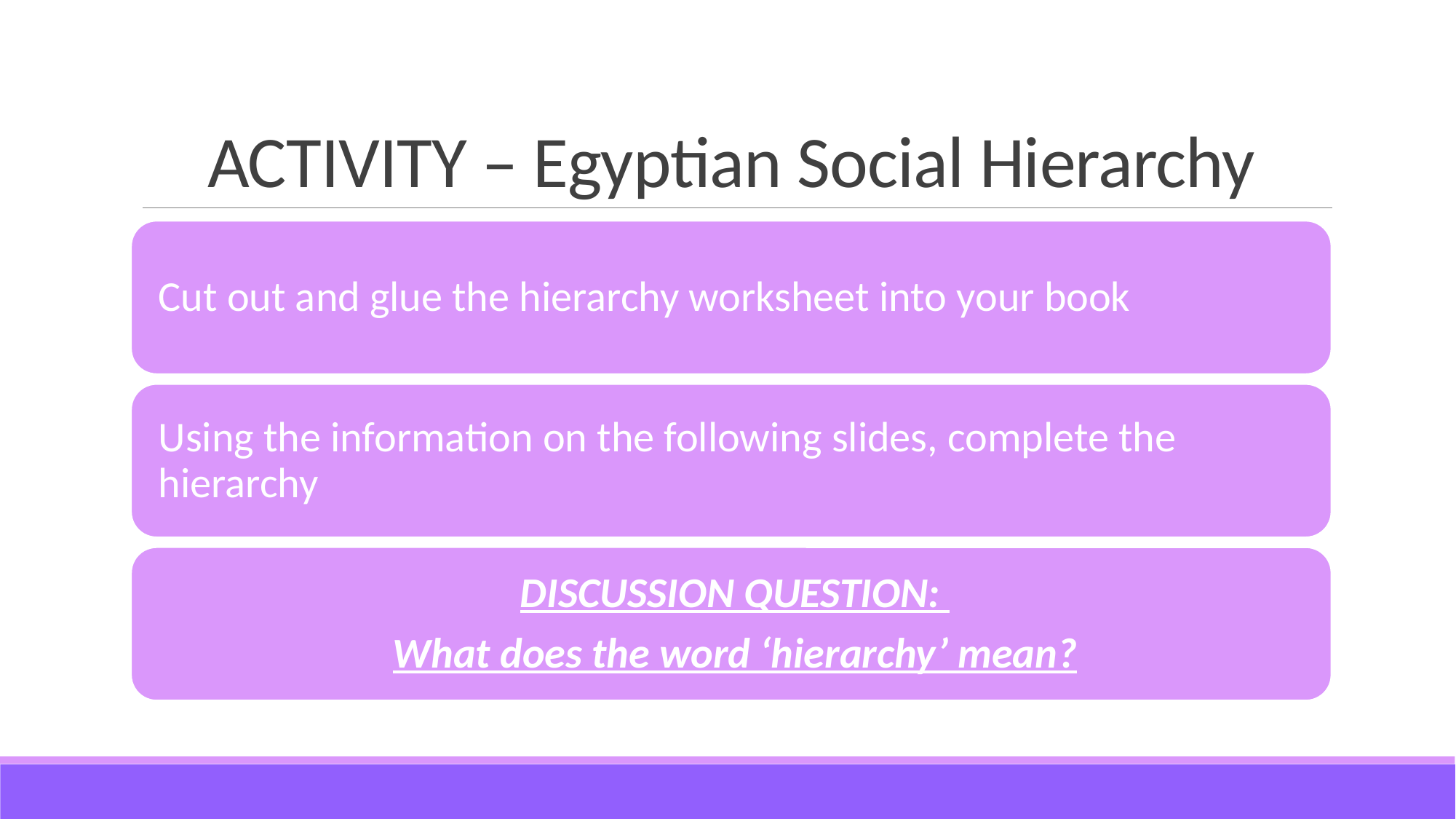

# ACTIVITY – Egyptian Social Hierarchy
Cut out and glue the hierarchy worksheet into your book
Using the information on the following slides, complete the hierarchy
DISCUSSION QUESTION:
What does the word ‘hierarchy’ mean?